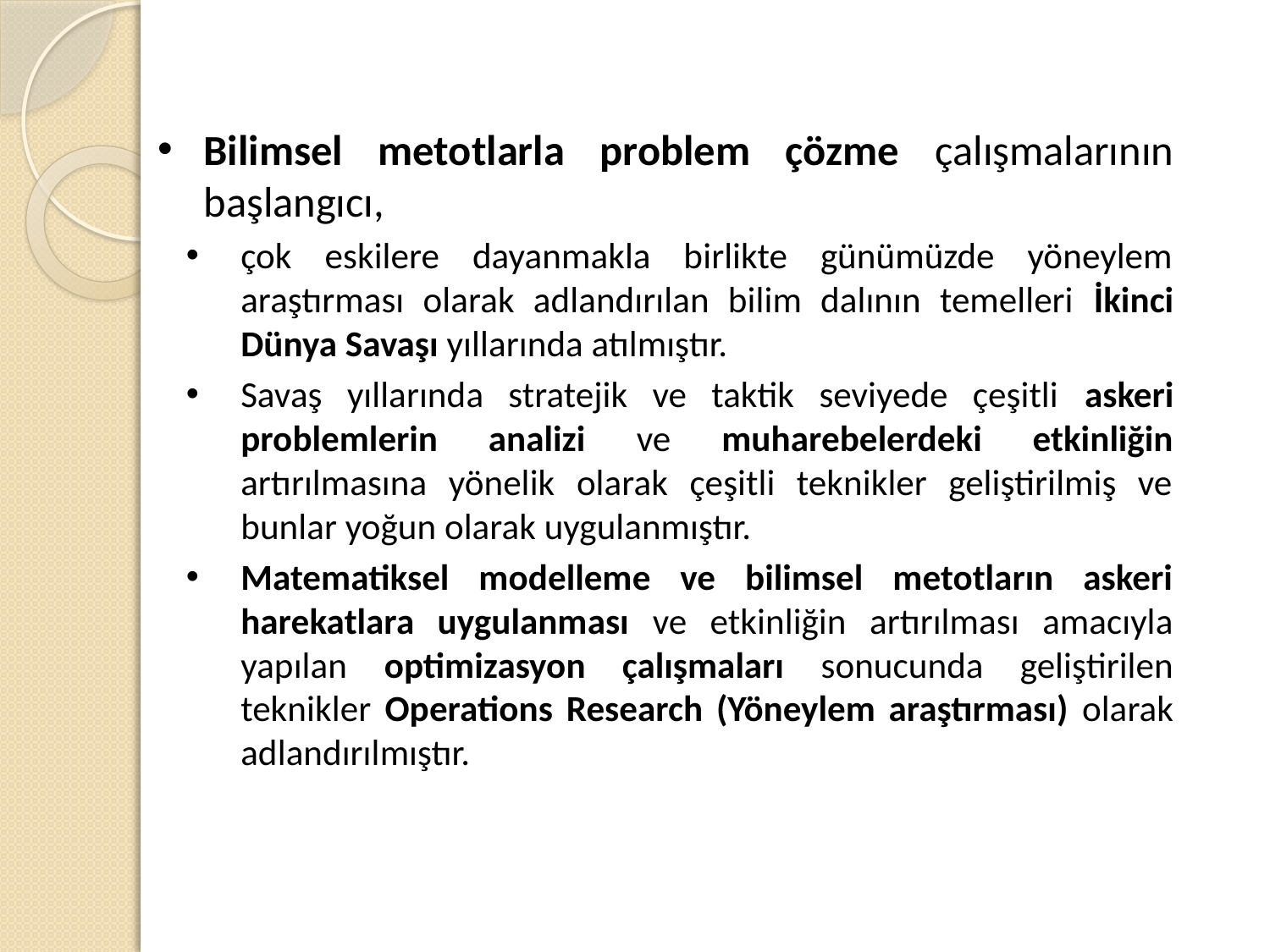

Bilimsel metotlarla problem çözme çalışmalarının başlangıcı,
çok eskilere dayanmakla birlikte günümüzde yöneylem araştırması olarak adlandırılan bilim dalının temelleri İkinci Dünya Savaşı yıllarında atılmıştır.
Savaş yıllarında stratejik ve taktik seviyede çeşitli askeri problemlerin analizi ve muharebelerdeki etkinliğin artırılmasına yönelik olarak çeşitli teknikler geliştirilmiş ve bunlar yoğun olarak uygulanmıştır.
Matematiksel modelleme ve bilimsel metotların askeri harekatlara uygulanması ve etkinliğin artırılması amacıyla yapılan optimizasyon çalışmaları sonucunda geliştirilen teknikler Operations Research (Yöneylem araştırması) olarak adlandırılmıştır.